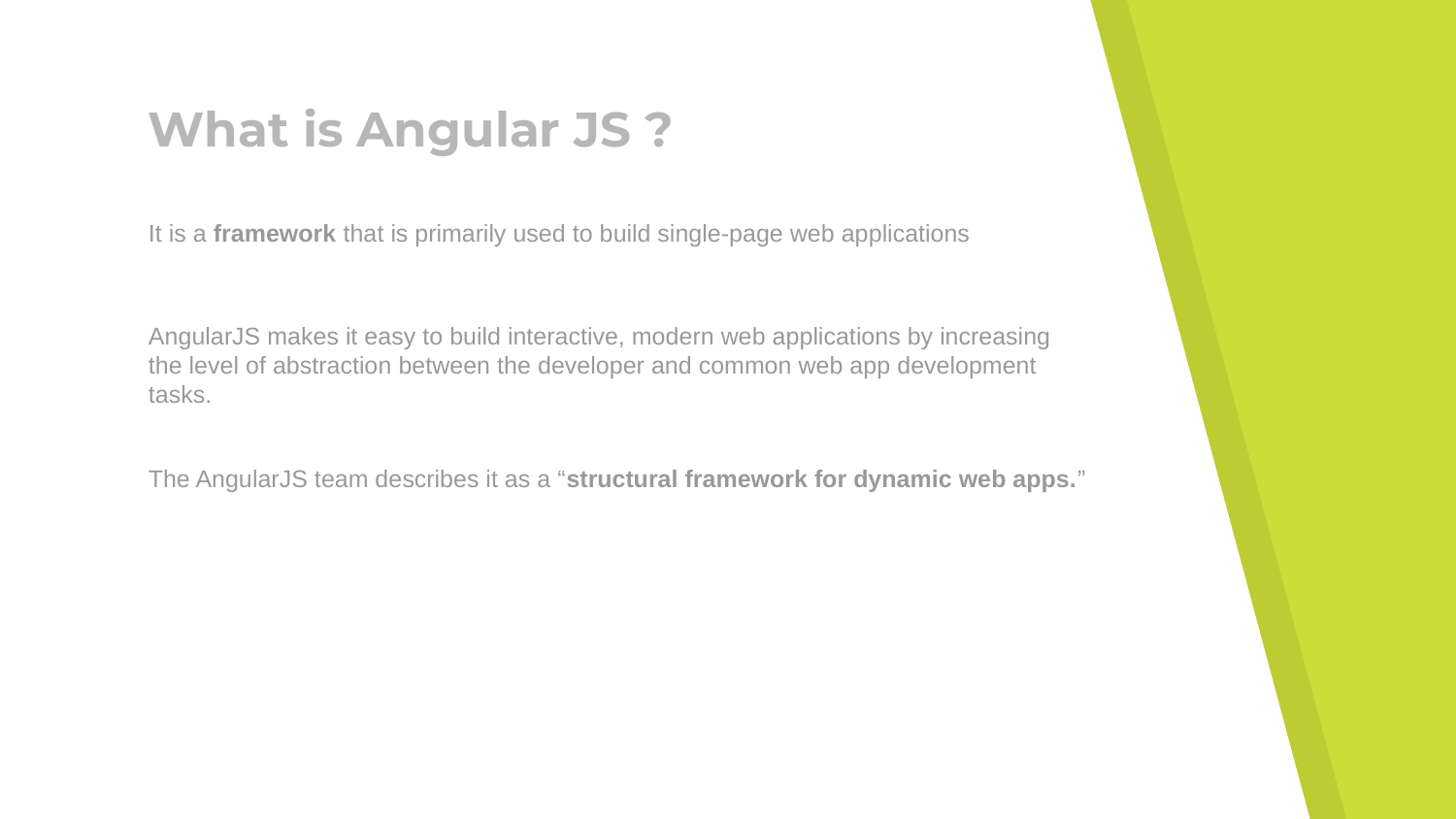

# What is Angular JS ?
It is a framework that is primarily used to build single-page web applications
AngularJS makes it easy to build interactive, modern web applications by increasing the level of abstraction between the developer and common web app development tasks.
The AngularJS team describes it as a “structural framework for dynamic web apps.”